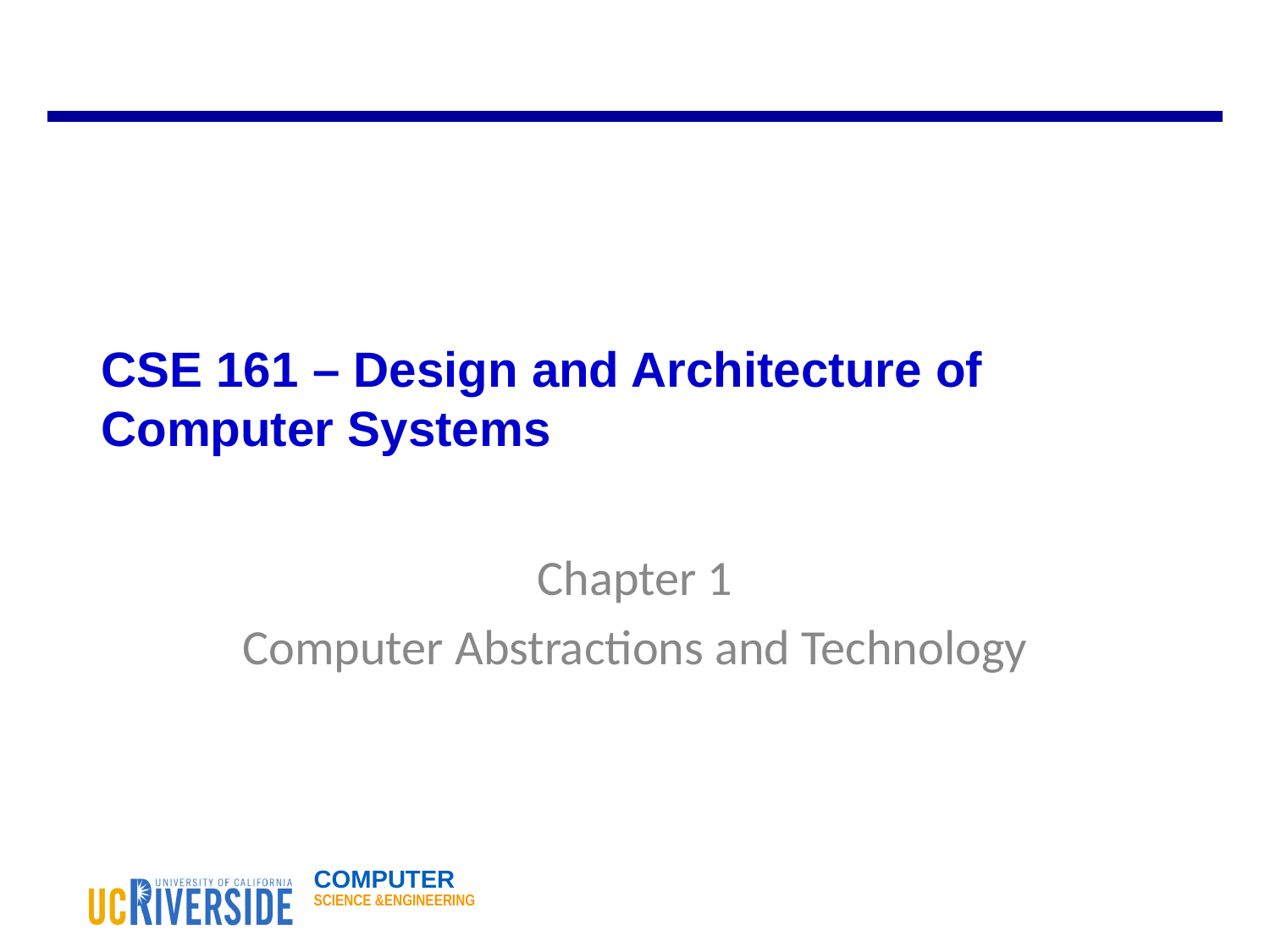

CSE 161 – Design and Architecture of Computer Systems
Chapter 1
Computer Abstractions and Technology